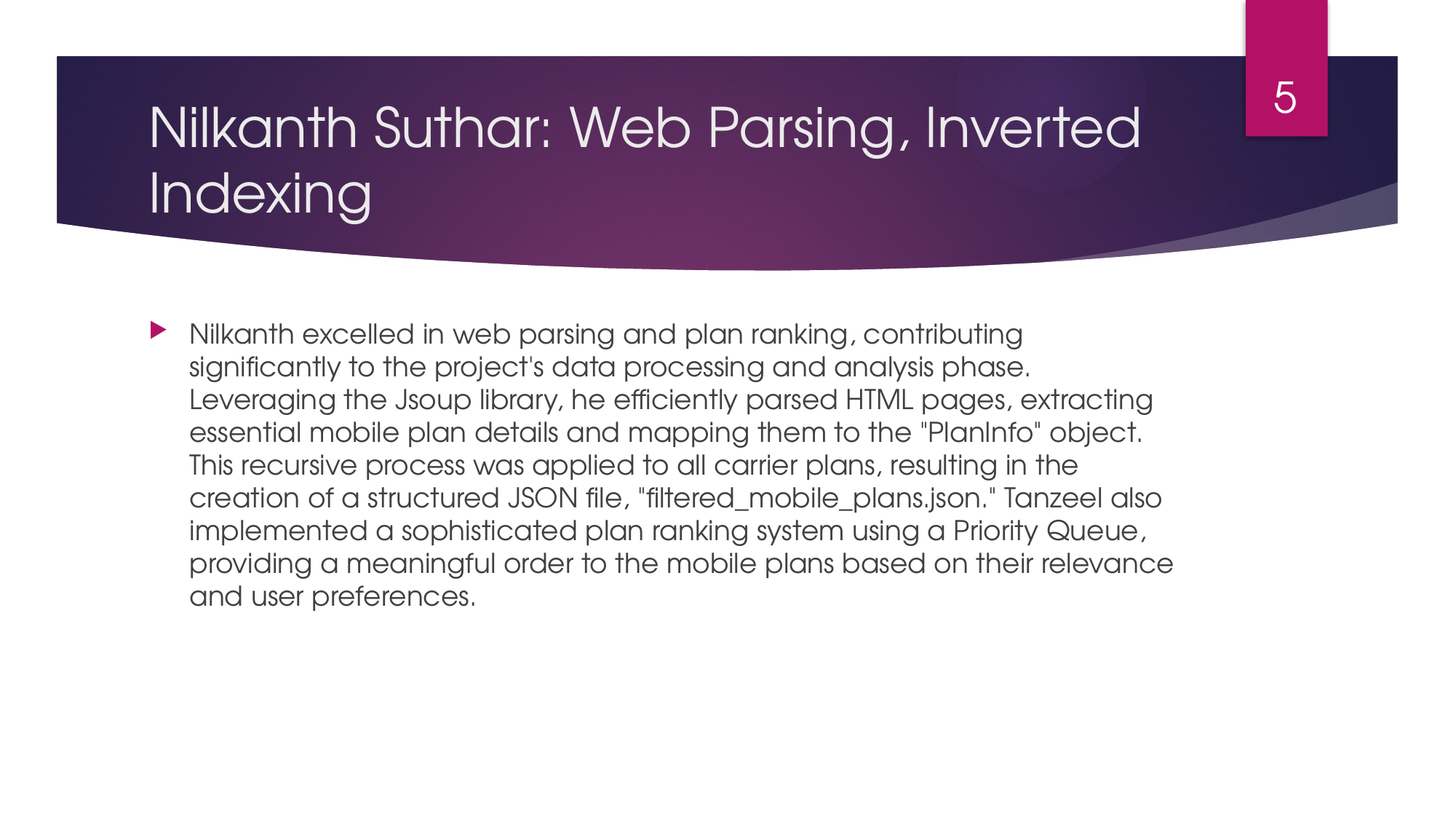

5
# Nilkanth Suthar: Web Parsing, Inverted Indexing
Nilkanth excelled in web parsing and plan ranking, contributing significantly to the project's data processing and analysis phase. Leveraging the Jsoup library, he efficiently parsed HTML pages, extracting essential mobile plan details and mapping them to the "PlanInfo" object. This recursive process was applied to all carrier plans, resulting in the creation of a structured JSON file, "filtered_mobile_plans.json." Tanzeel also implemented a sophisticated plan ranking system using a Priority Queue, providing a meaningful order to the mobile plans based on their relevance and user preferences.